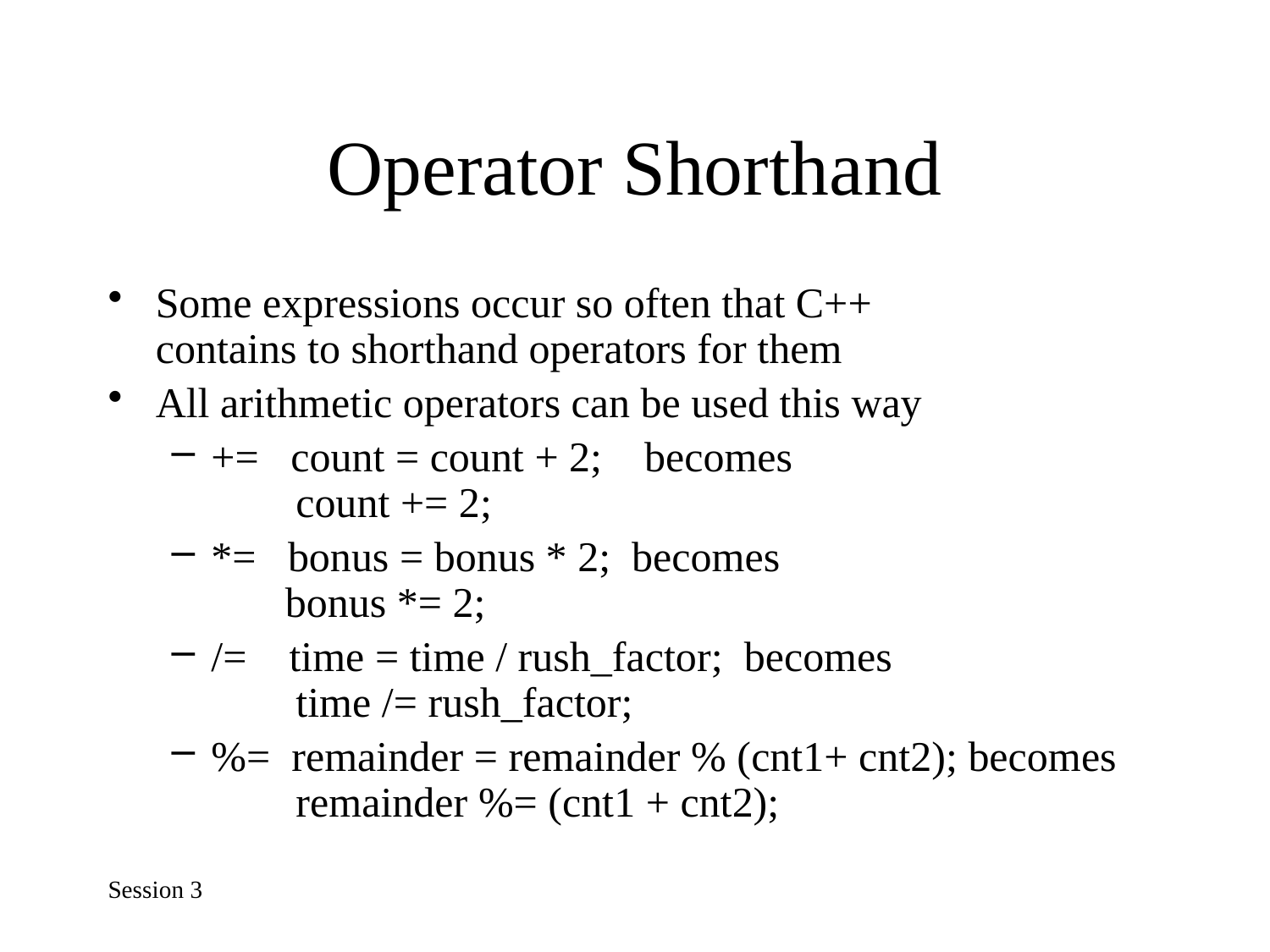

# Operator Shorthand
Some expressions occur so often that C++
contains to shorthand operators for them
All arithmetic operators can be used this way
+=   count = count + 2;    becomes
        count += 2;
*=   bonus = bonus * 2;  becomes
       bonus *= 2;
/=    time = time / rush_factor;  becomes
        time /= rush_factor;
%=  remainder = remainder % (cnt1+ cnt2); becomes
        remainder %= (cnt1 + cnt2);

Session 3
Introduction to Programming